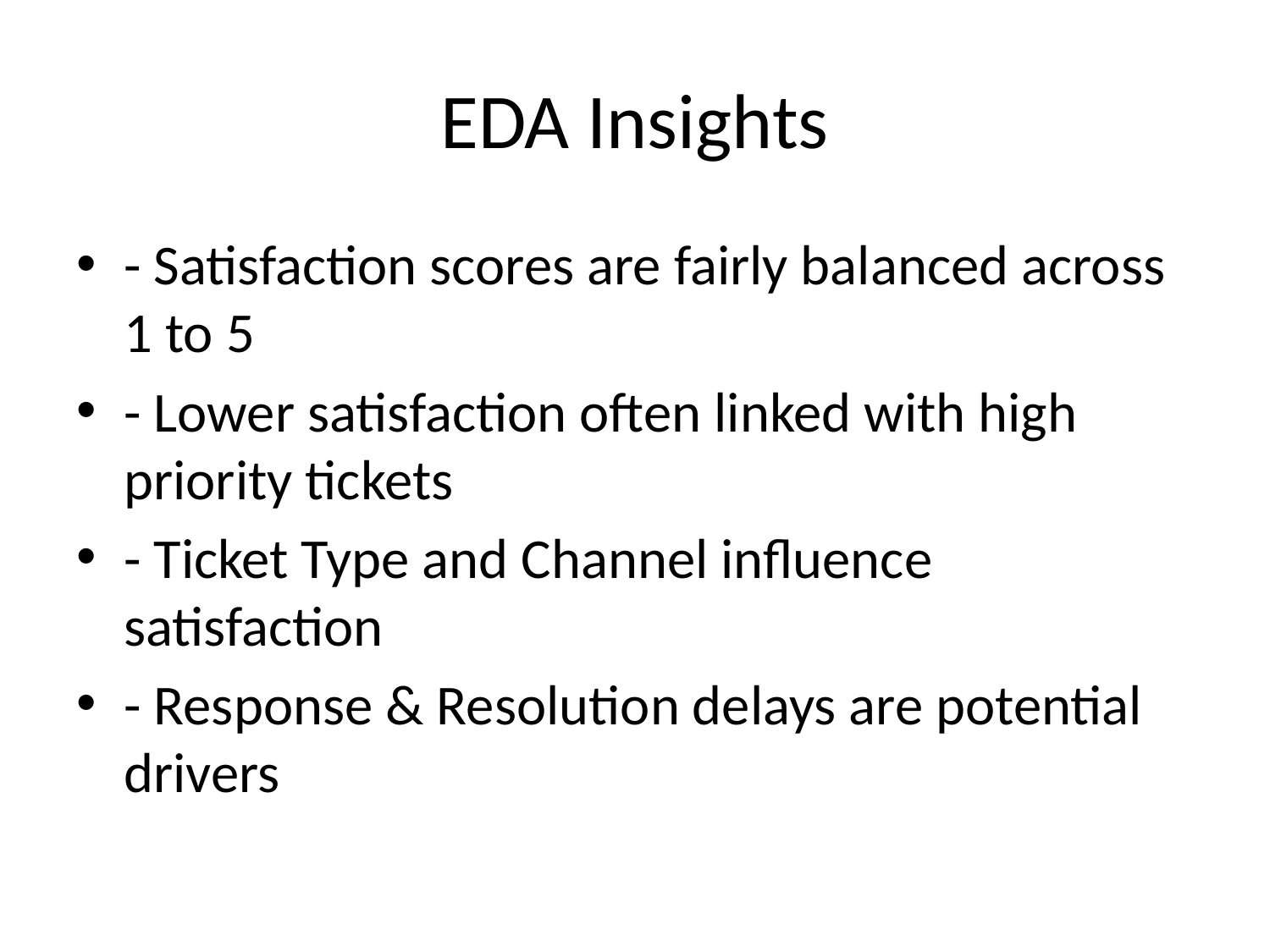

# EDA Insights
- Satisfaction scores are fairly balanced across 1 to 5
- Lower satisfaction often linked with high priority tickets
- Ticket Type and Channel influence satisfaction
- Response & Resolution delays are potential drivers